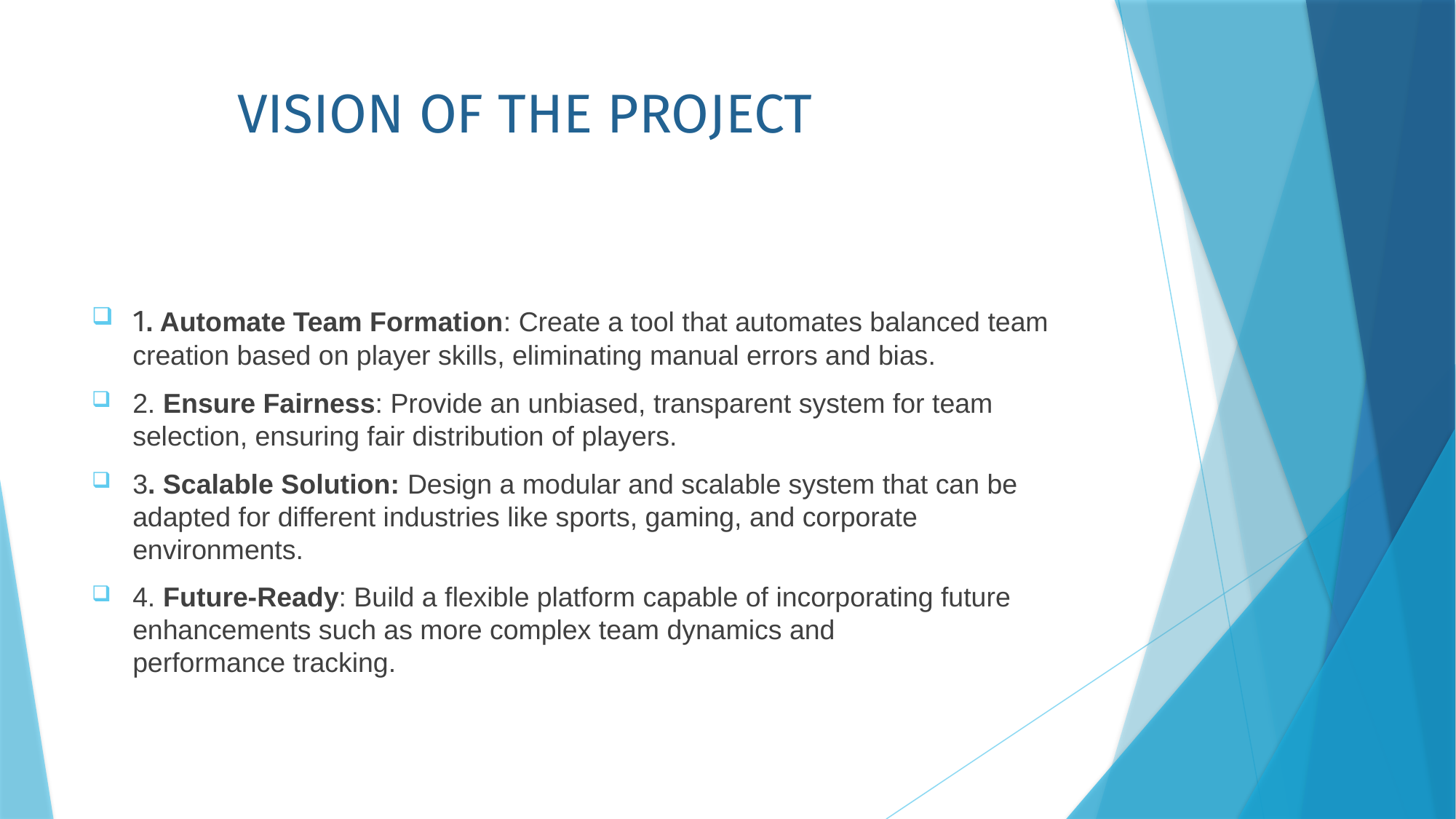

# VISION OF THE PROJECT
1. Automate Team Formation: Create a tool that automates balanced team creation based on player skills, eliminating manual errors and bias.
2. Ensure Fairness: Provide an unbiased, transparent system for team selection, ensuring fair distribution of players.
3. Scalable Solution: Design a modular and scalable system that can be adapted for different industries like sports, gaming, and corporate environments.
4. Future-Ready: Build a flexible platform capable of incorporating future enhancements such as more complex team dynamics and performance tracking.